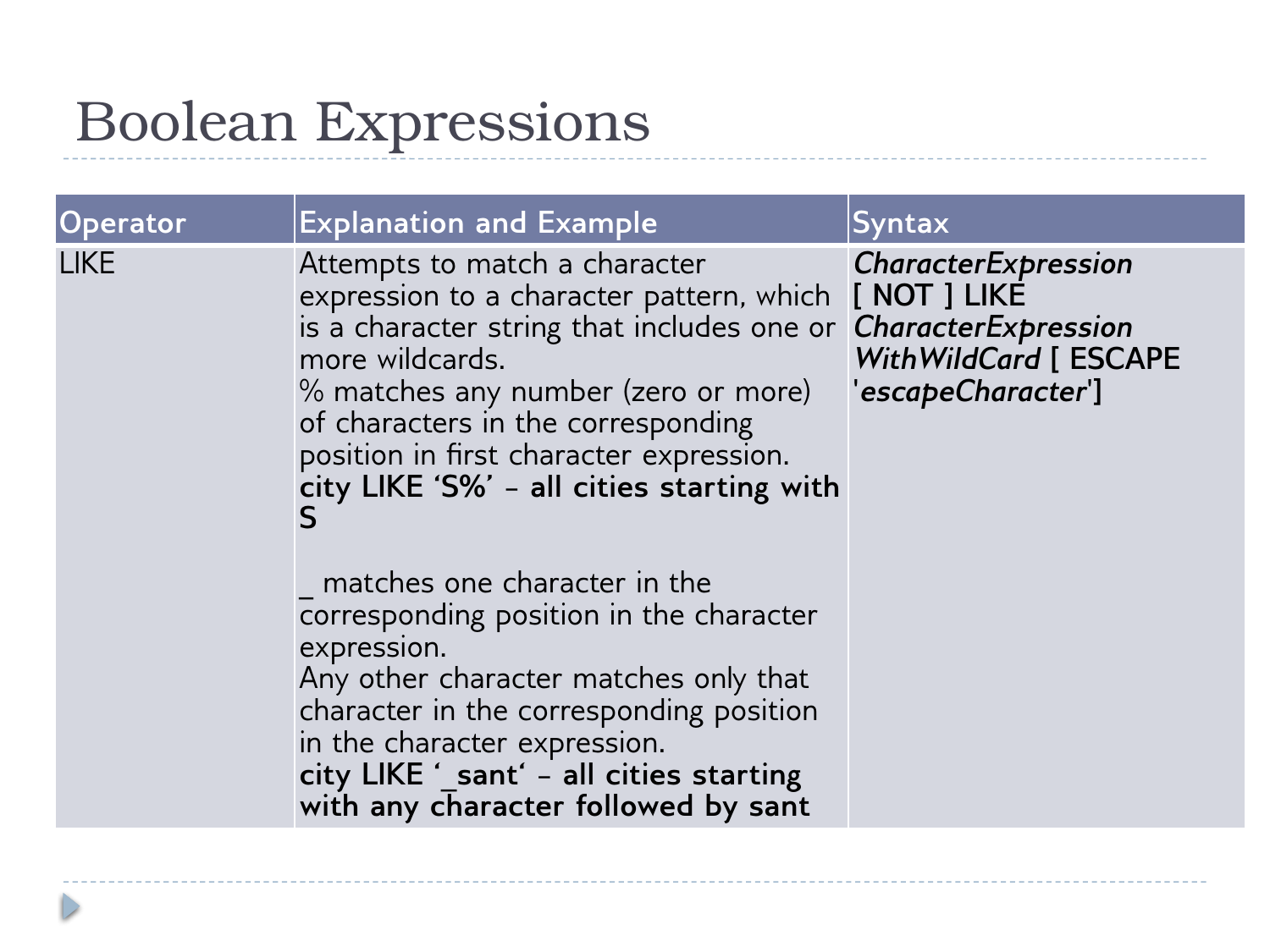

# Boolean Expressions
| Operator | Explanation and Example | Syntax |
| --- | --- | --- |
| LIKE | Attempts to match a character expression to a character pattern, which is a character string that includes one or more wildcards. % matches any number (zero or more) of characters in the corresponding position in first character expression. city LIKE ‘S%’ – all cities starting with S \_ matches one character in the corresponding position in the character expression. Any other character matches only that character in the corresponding position in the character expression. city LIKE ‘\_sant‘ – all cities starting with any character followed by sant | CharacterExpression [ NOT ] LIKE CharacterExpression WithWildCard [ ESCAPE 'escapeCharacter'] |